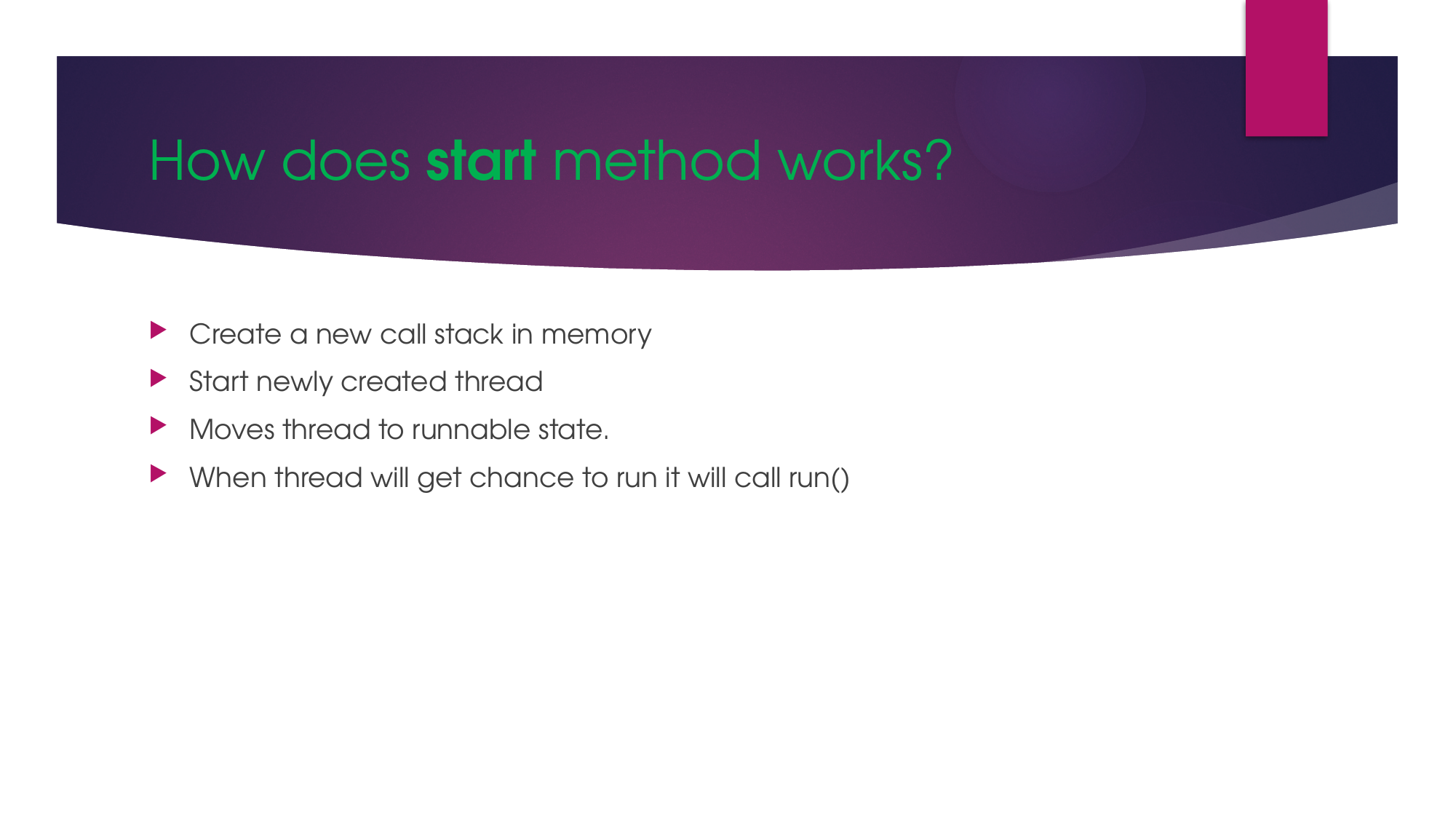

# How does start method works?
Create a new call stack in memory
Start newly created thread
Moves thread to runnable state.
When thread will get chance to run it will call run()